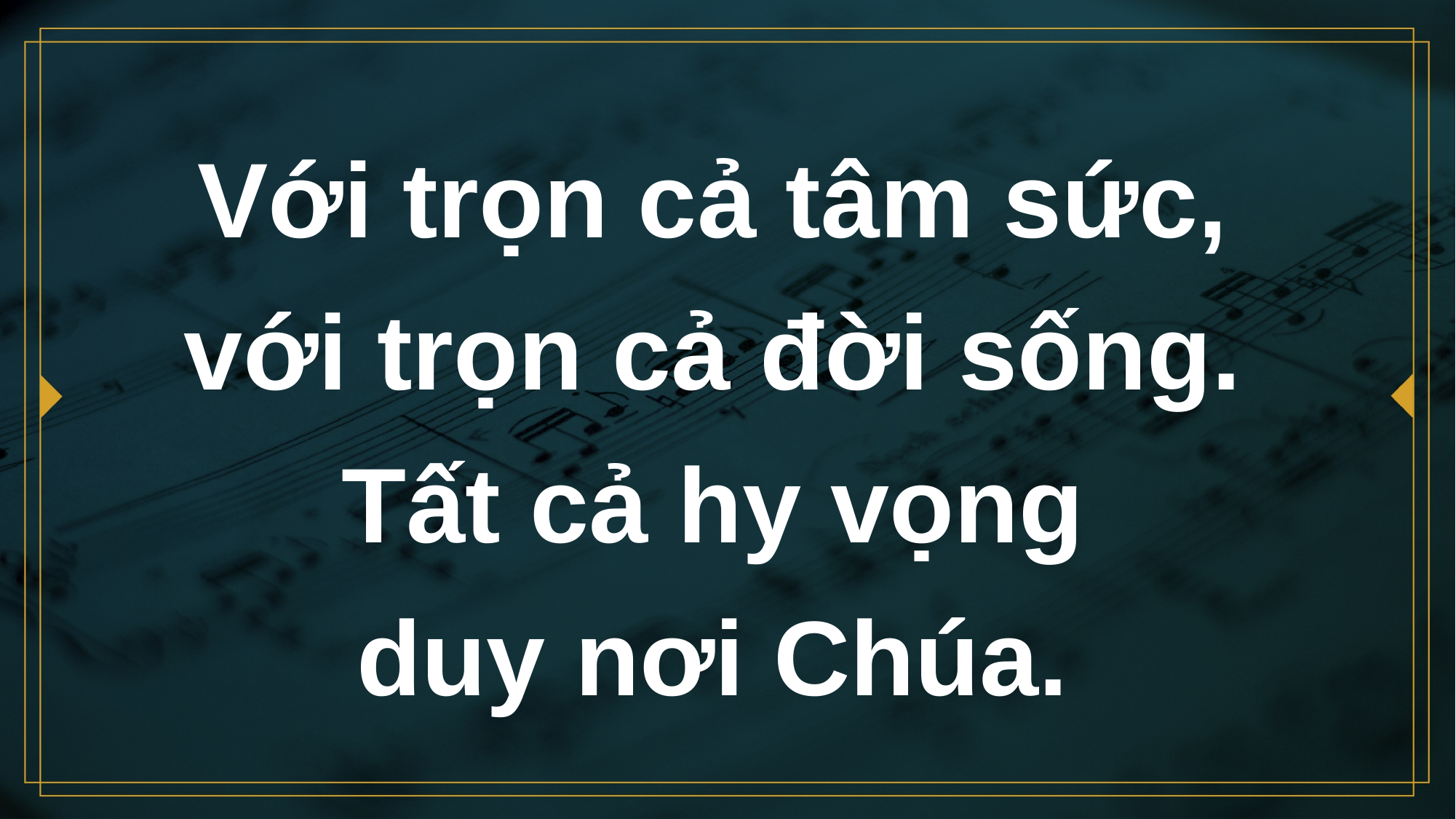

# Với trọn cả tâm sức, với trọn cả đời sống. Tất cả hy vọng duy nơi Chúa.